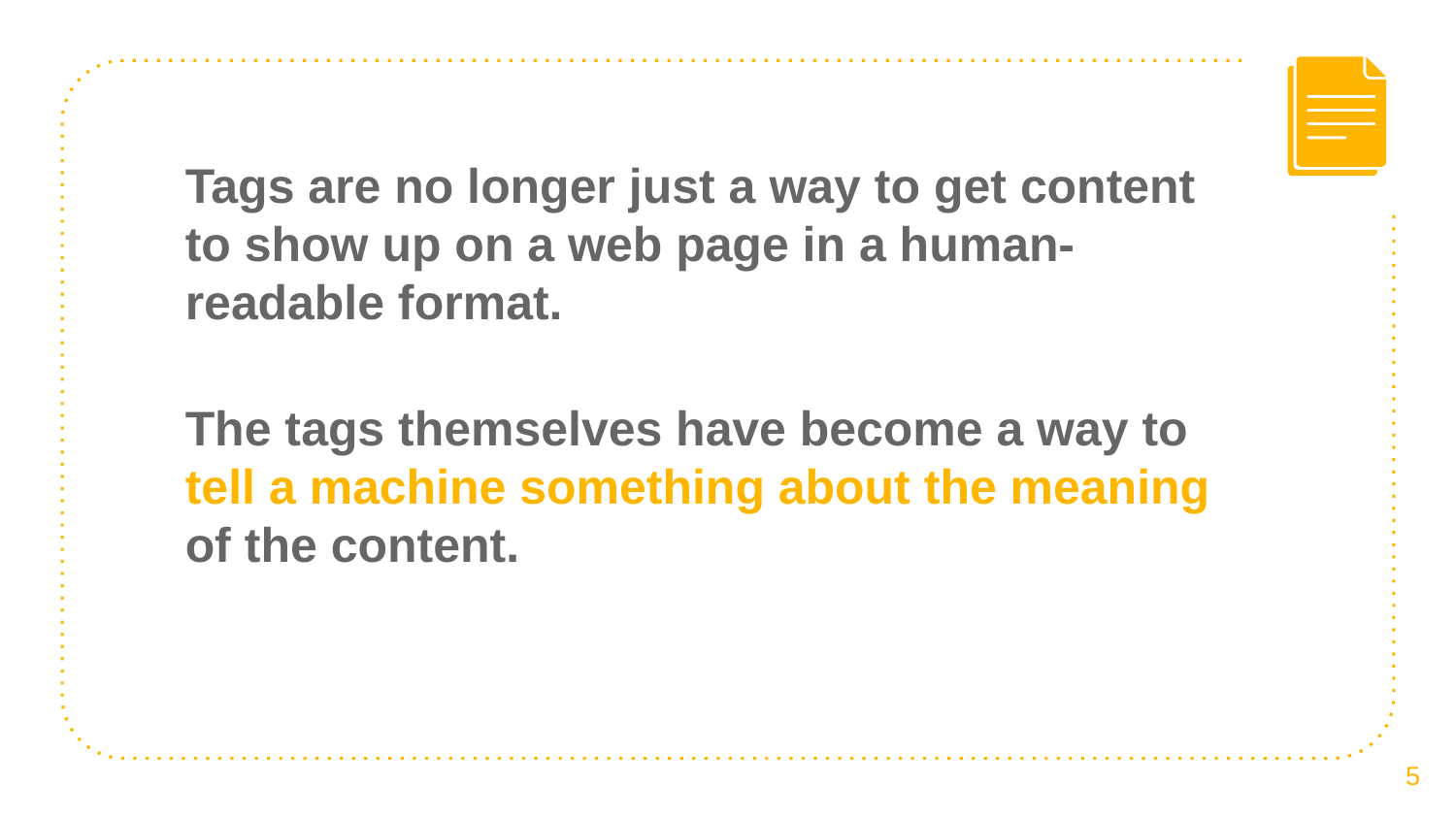

Tags are no longer just a way to get content to show up on a web page in a human-readable format.

The tags themselves have become a way to tell a machine something about the meaning of the content.
5